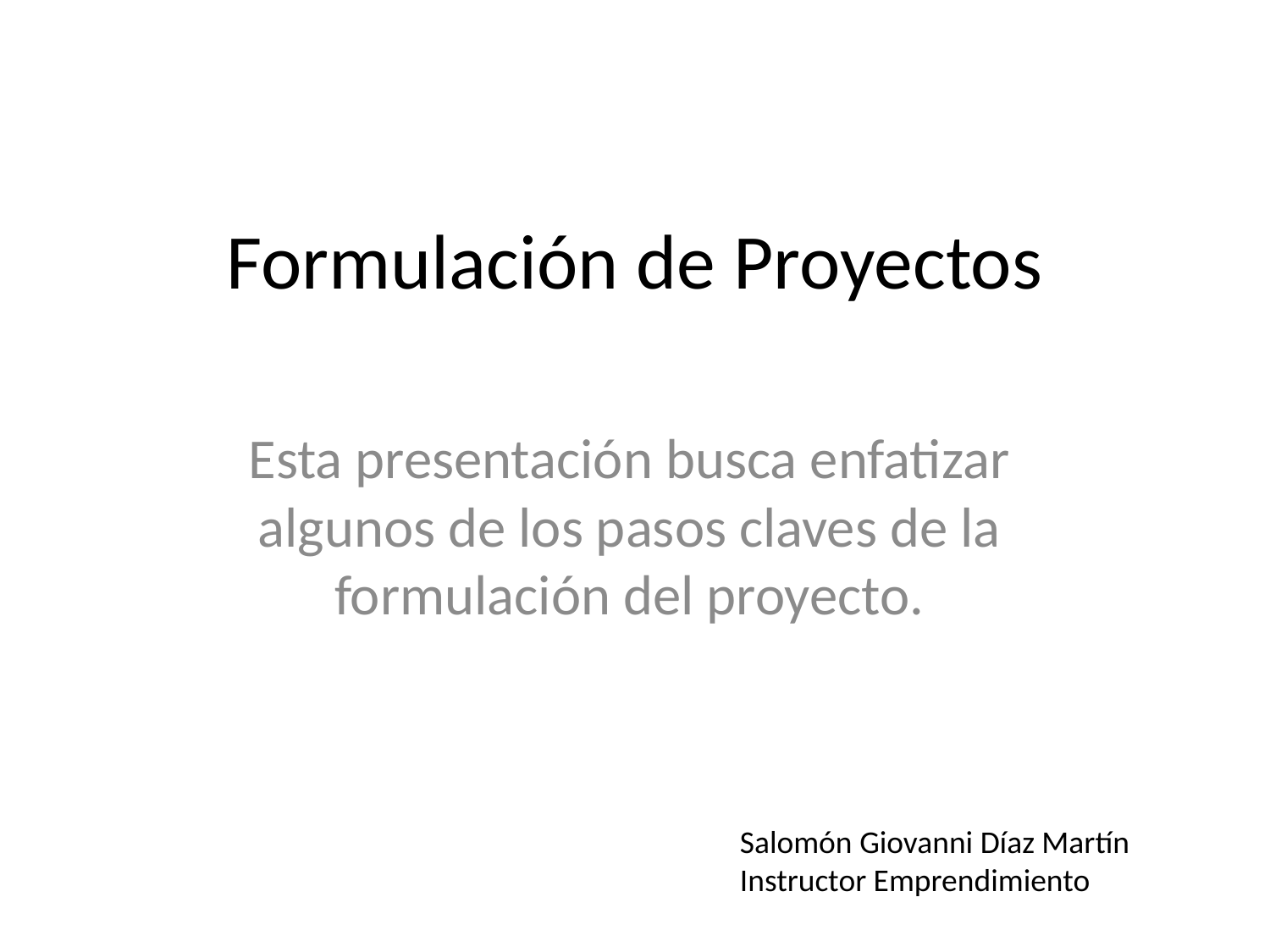

# Formulación de Proyectos
Esta presentación busca enfatizar algunos de los pasos claves de la formulación del proyecto.
Salomón Giovanni Díaz Martín
Instructor Emprendimiento